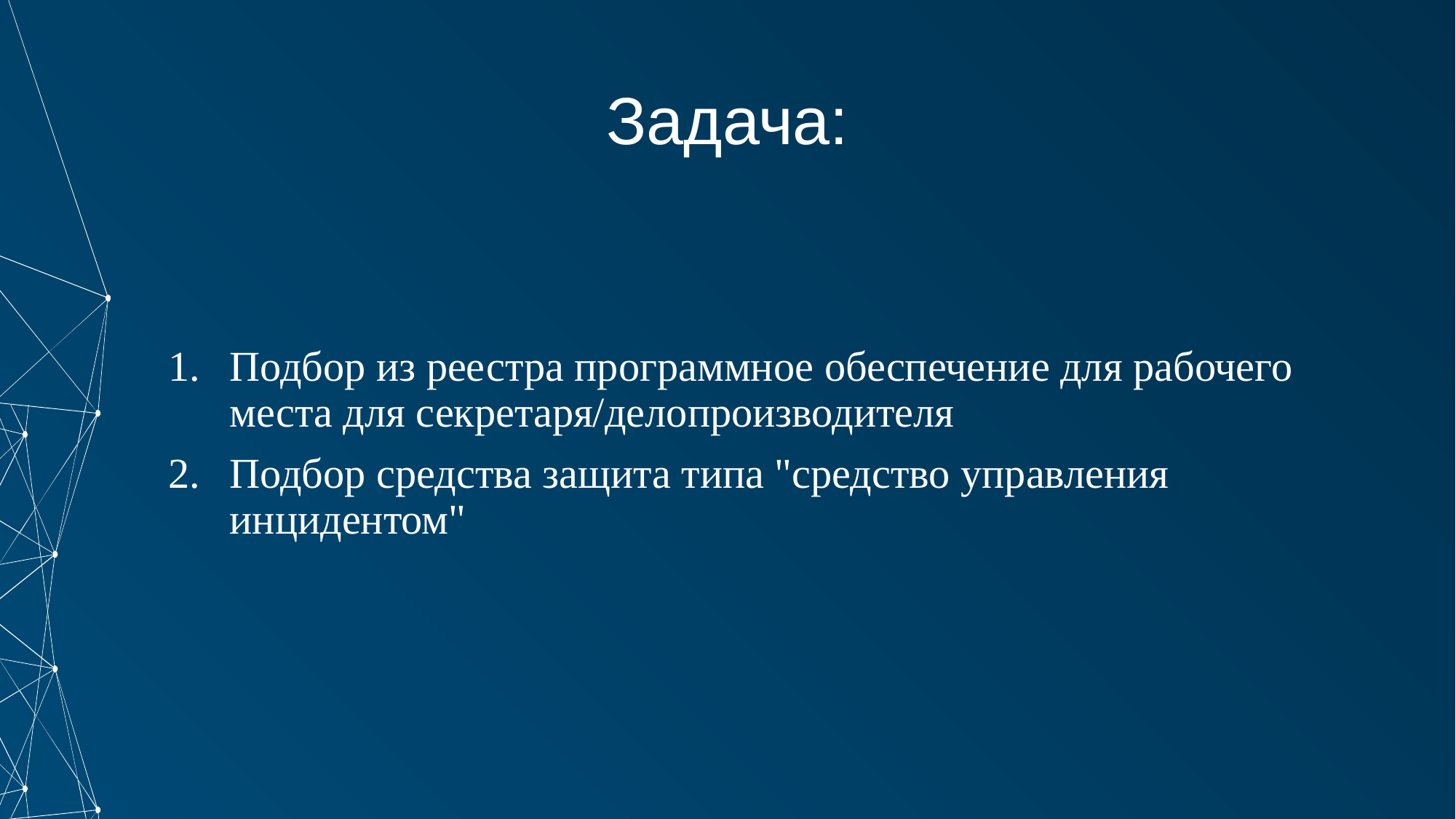

# Задача:

Подбор из реестра программное обеспечение для рабочего места для секретаря/делопроизводителя
Подбор средства защита типа "средство управления инцидентом"